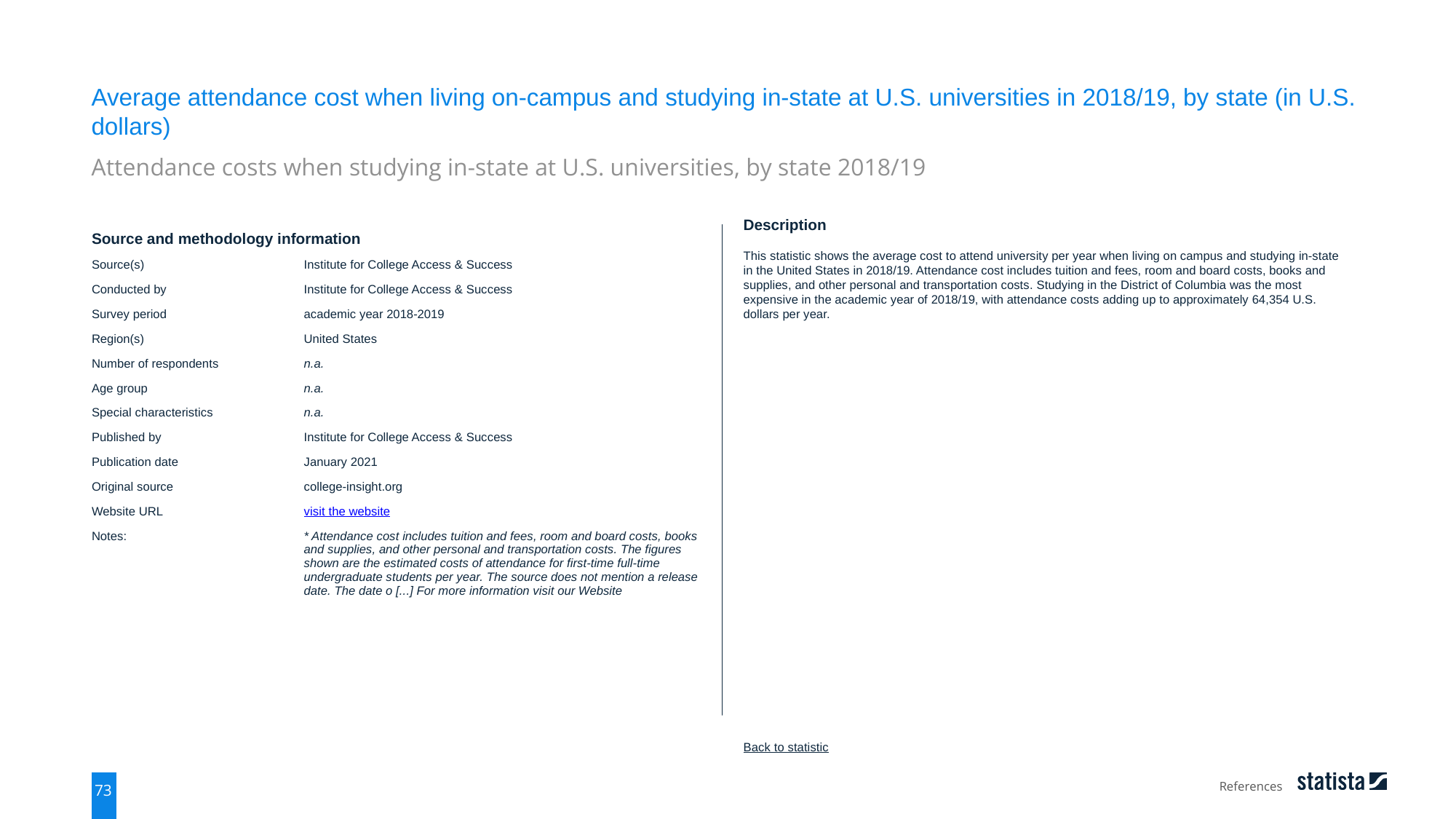

Average attendance cost when living on-campus and studying in-state at U.S. universities in 2018/19, by state (in U.S. dollars)
Attendance costs when studying in-state at U.S. universities, by state 2018/19
| Source and methodology information |  |
| --- | --- |
| Source(s) | Institute for College Access & Success |
| Conducted by | Institute for College Access & Success |
| Survey period | academic year 2018-2019 |
| Region(s) | United States |
| Number of respondents | n.a. |
| Age group | n.a. |
| Special characteristics | n.a. |
| Published by | Institute for College Access & Success |
| Publication date | January 2021 |
| Original source | college-insight.org |
| Website URL | visit the website |
| Notes: | \* Attendance cost includes tuition and fees, room and board costs, books and supplies, and other personal and transportation costs. The figures shown are the estimated costs of attendance for first-time full-time undergraduate students per year. The source does not mention a release date. The date o [...] For more information visit our Website |

Description

This statistic shows the average cost to attend university per year when living on campus and studying in-state in the United States in 2018/19. Attendance cost includes tuition and fees, room and board costs, books and supplies, and other personal and transportation costs. Studying in the District of Columbia was the most expensive in the academic year of 2018/19, with attendance costs adding up to approximately 64,354 U.S. dollars per year.
Back to statistic
References

73